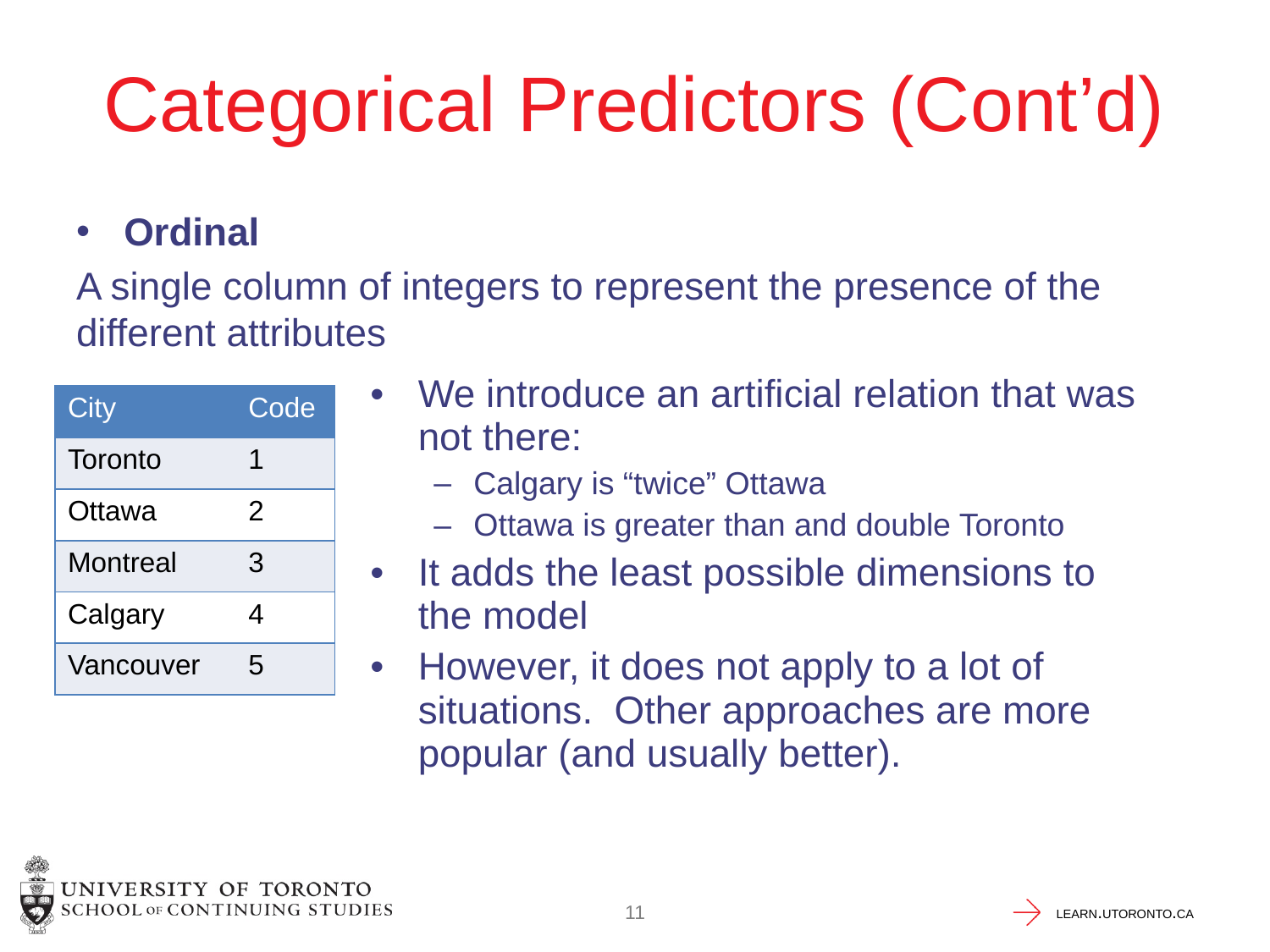

# Categorical Predictors (Cont’d)
Ordinal
A single column of integers to represent the presence of the different attributes

We introduce an artificial relation that was not there:
Calgary is “twice” Ottawa
Ottawa is greater than and double Toronto
It adds the least possible dimensions to the model
However, it does not apply to a lot of situations.  Other approaches are more popular (and usually better).

| City | Code |
| --- | --- |
| Toronto | 1 |
| Ottawa | 2 |
| Montreal | 3 |
| Calgary | 4 |
| Vancouver | 5 |